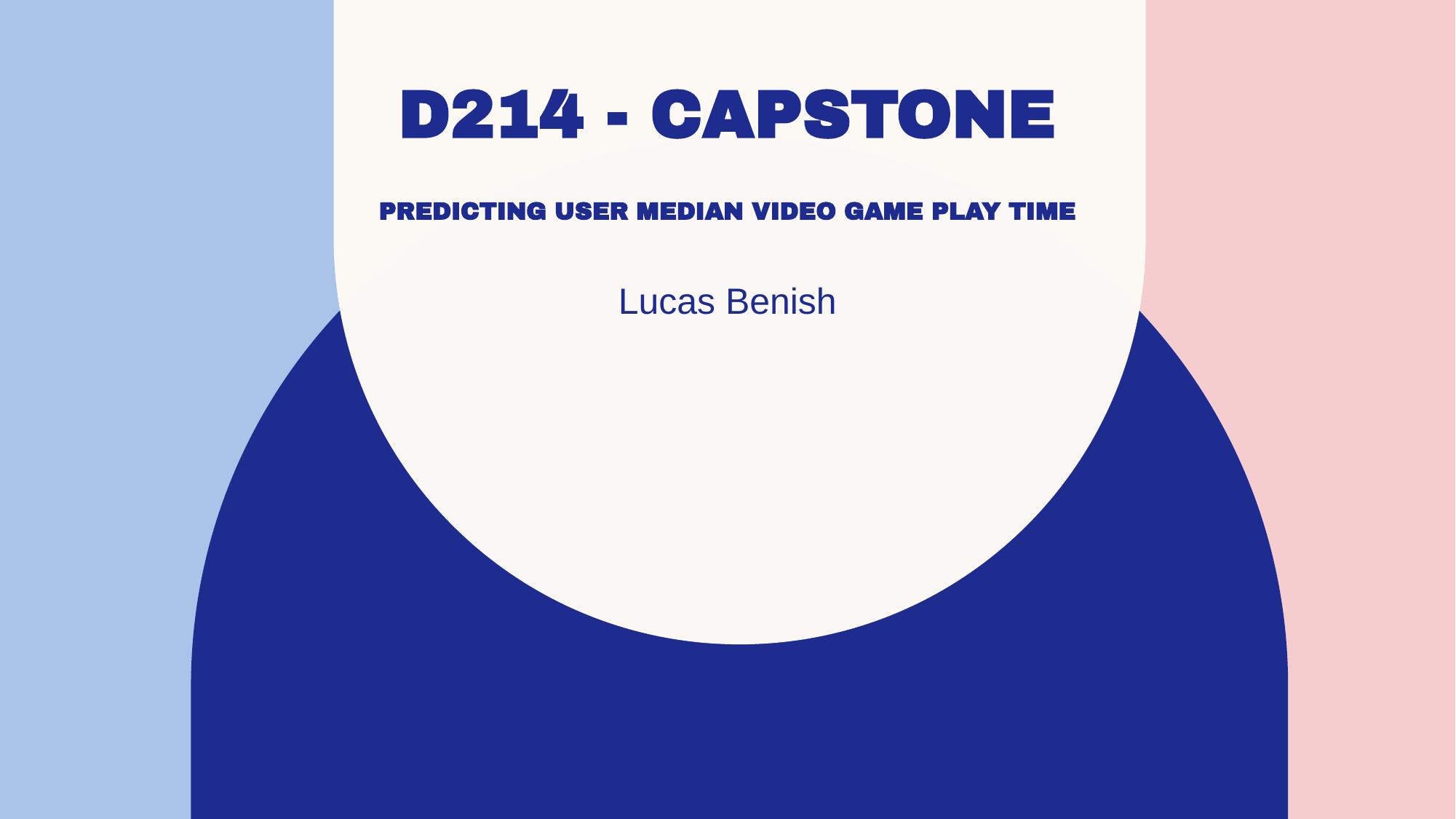

# D214 - Capstone predicting User median video game play time
Lucas Benish